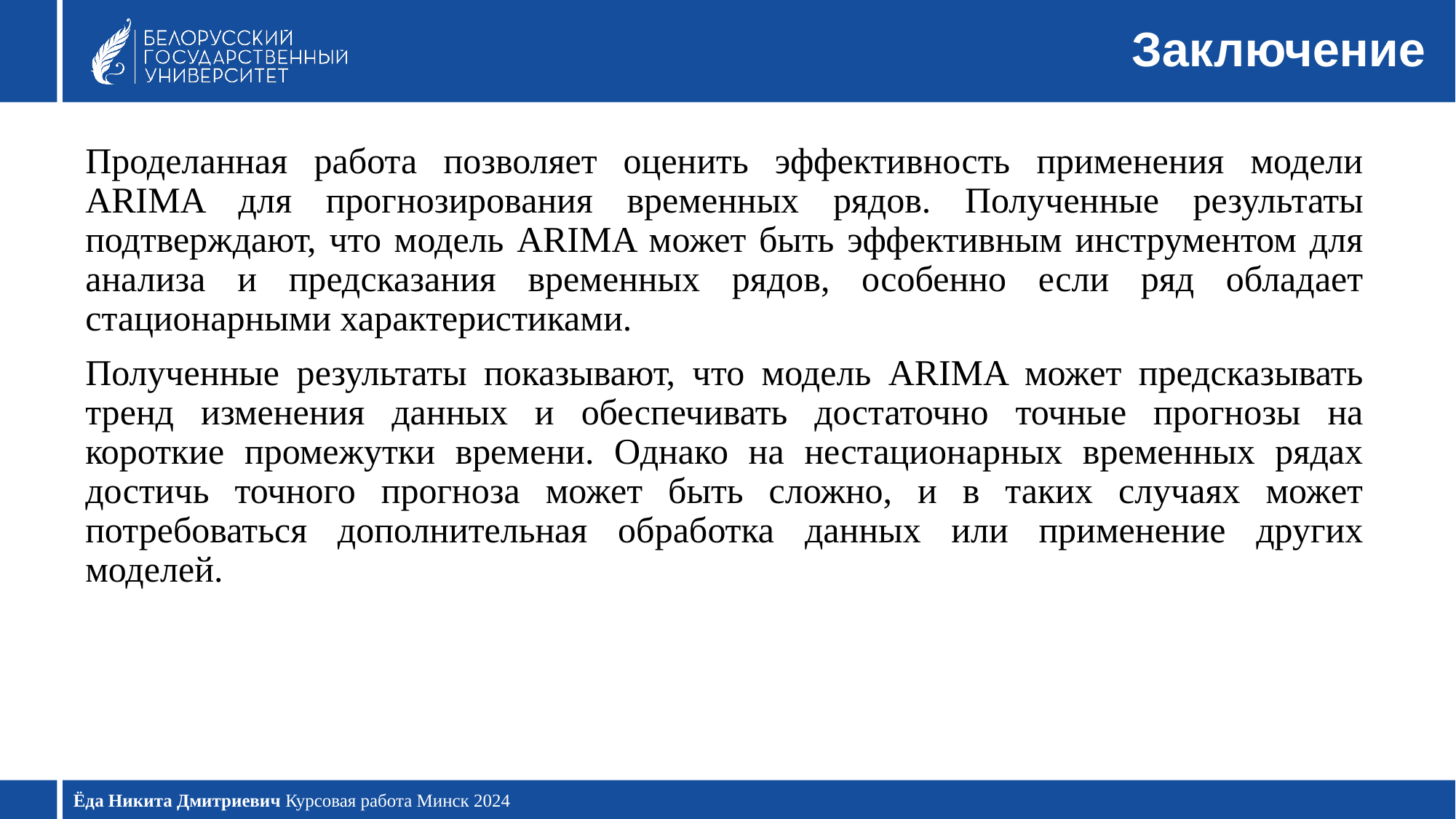

# Заключение
Проделанная работа позволяет оценить эффективность применения модели ARIMA для прогнозирования временных рядов. Полученные результаты подтверждают, что модель ARIMA может быть эффективным инструментом для анализа и предсказания временных рядов, особенно если ряд обладает стационарными характеристиками.
Полученные результаты показывают, что модель ARIMA может предсказывать тренд изменения данных и обеспечивать достаточно точные прогнозы на короткие промежутки времени. Однако на нестационарных временных рядах достичь точного прогноза может быть сложно, и в таких случаях может потребоваться дополнительная обработка данных или применение других моделей.
Ёда Никита Дмитриевич Курсовая работа Минск 2024
14